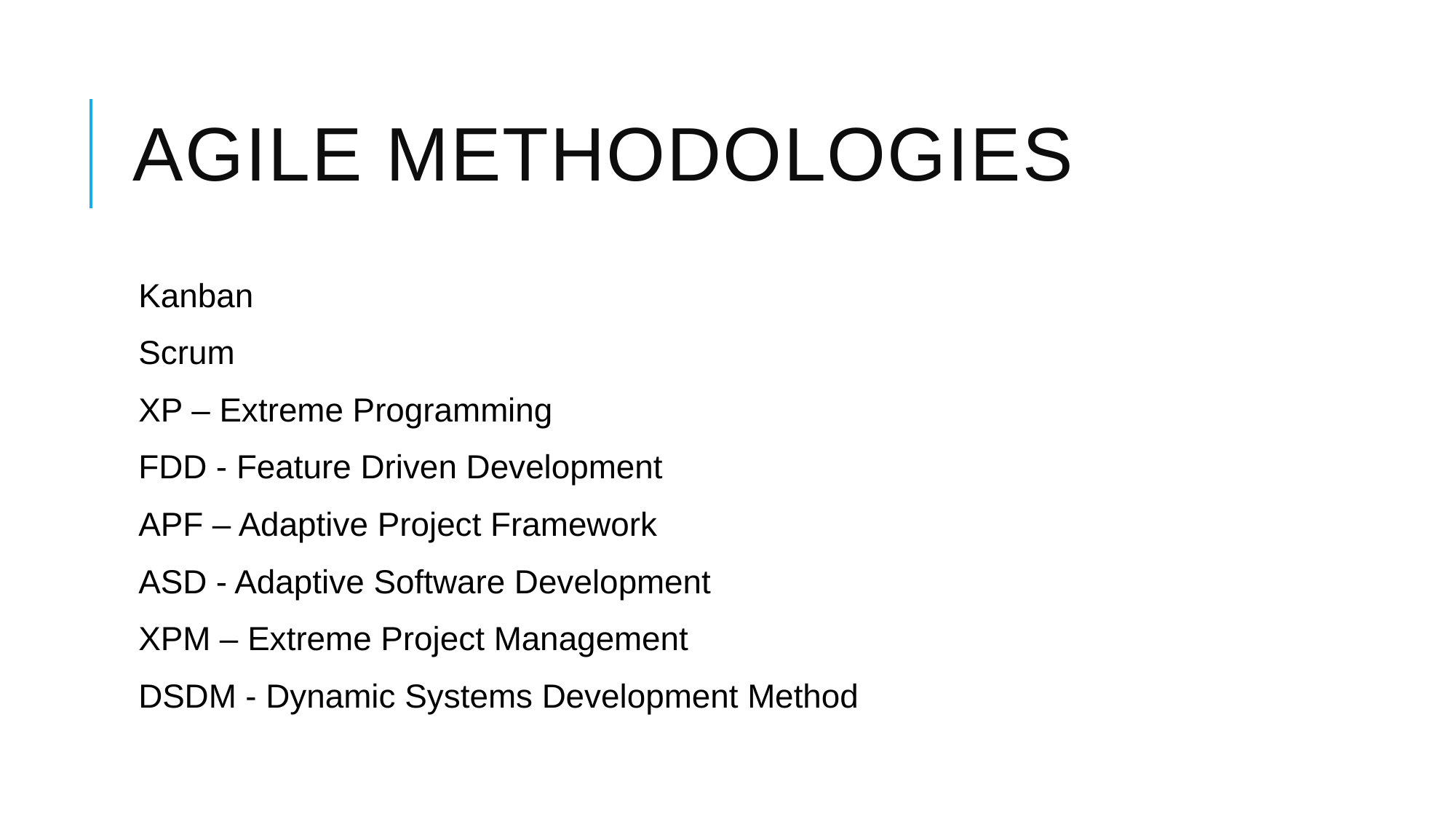

# Agile methodologies
Kanban
Scrum
XP – Extreme Programming
FDD - Feature Driven Development
APF – Adaptive Project Framework
ASD - Adaptive Software Development
XPM – Extreme Project Management
DSDM - Dynamic Systems Development Method